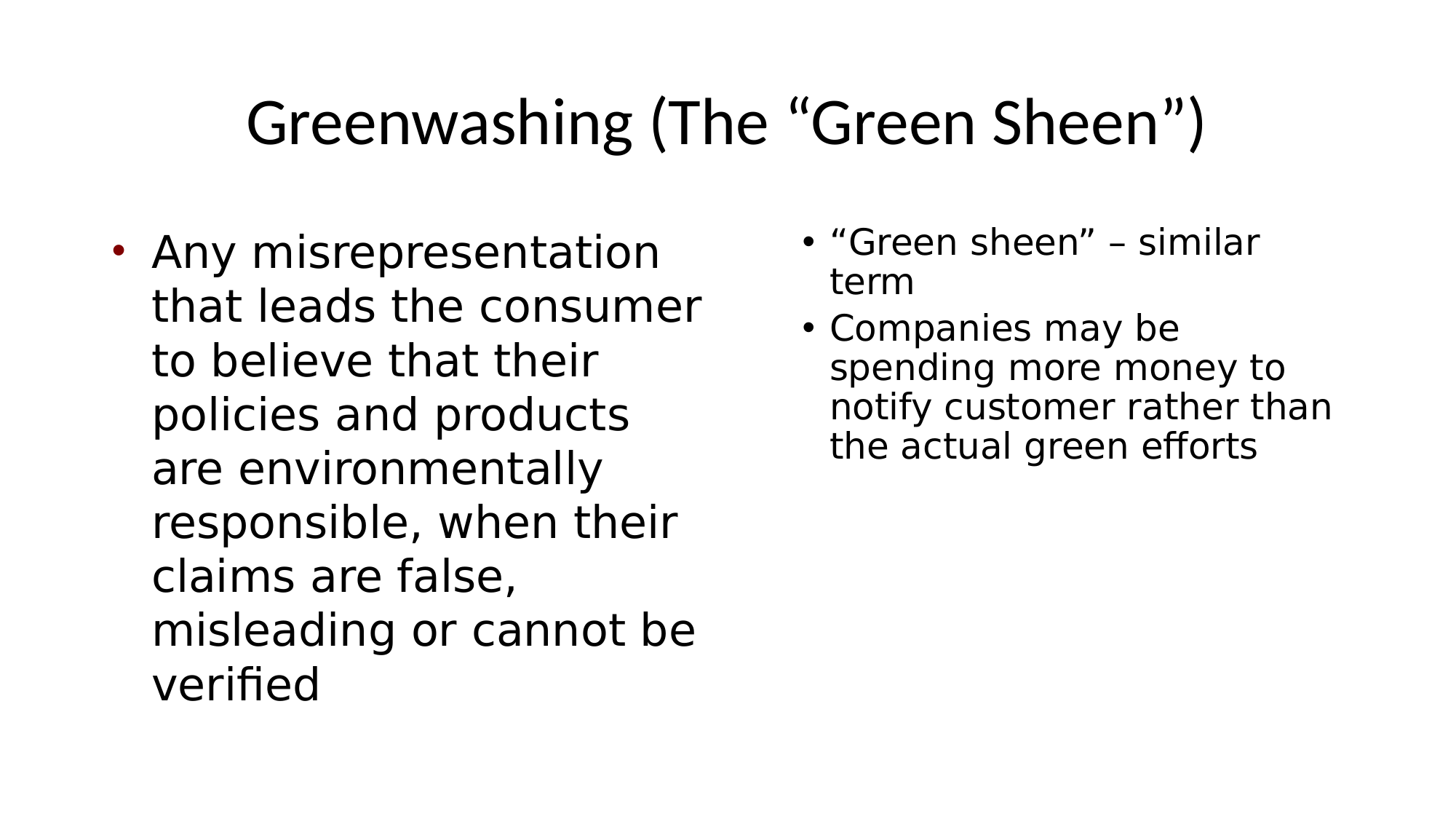

# Greenwashing (The “Green Sheen”)
Any misrepresentation that leads the consumer to believe that their policies and products are environmentally responsible, when their claims are false, misleading or cannot be verified

“Green sheen” – similar term
Companies may be spending more money to notify customer rather than the actual green efforts